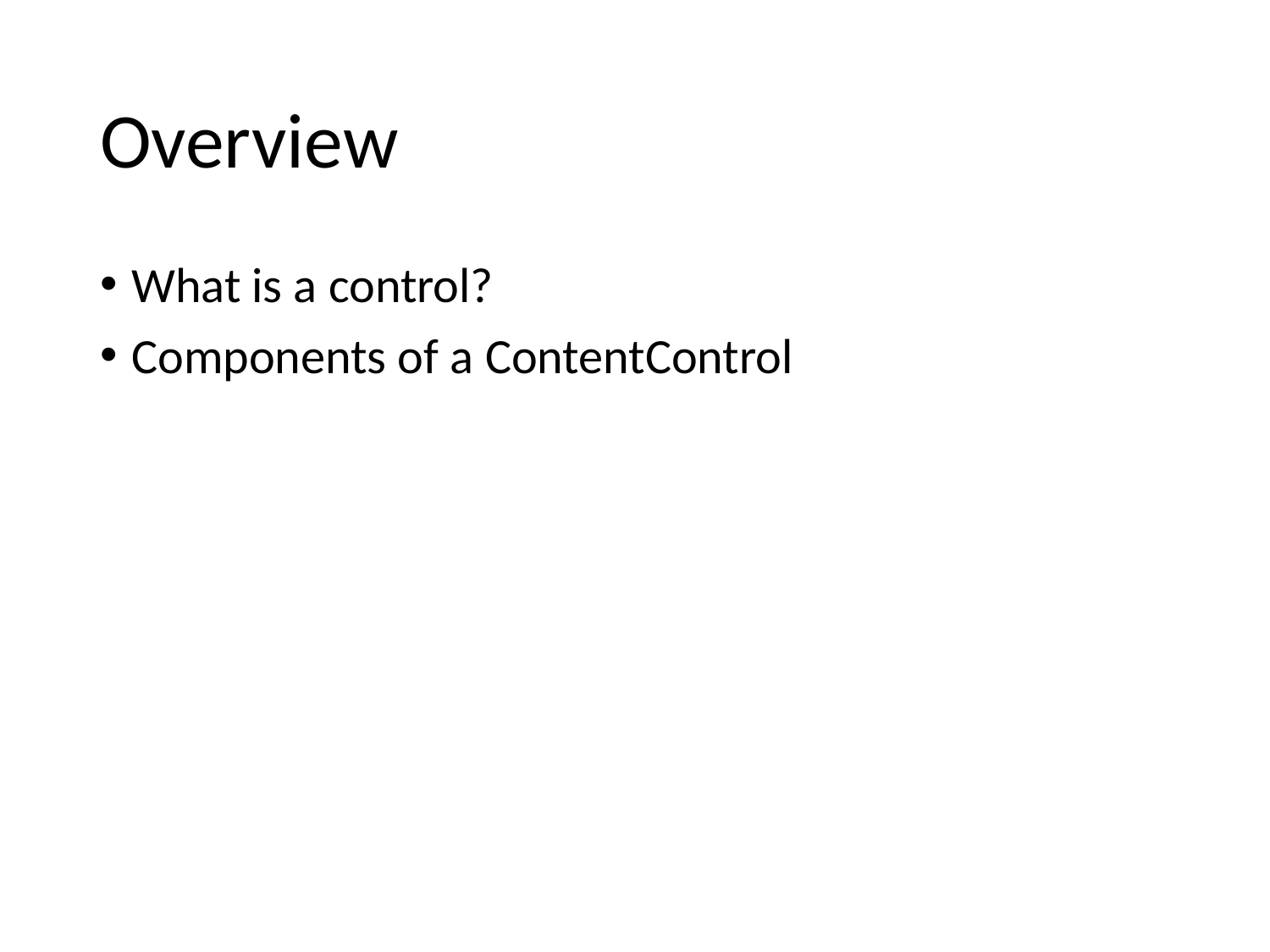

# Overview
What is a control?
Components of a ContentControl